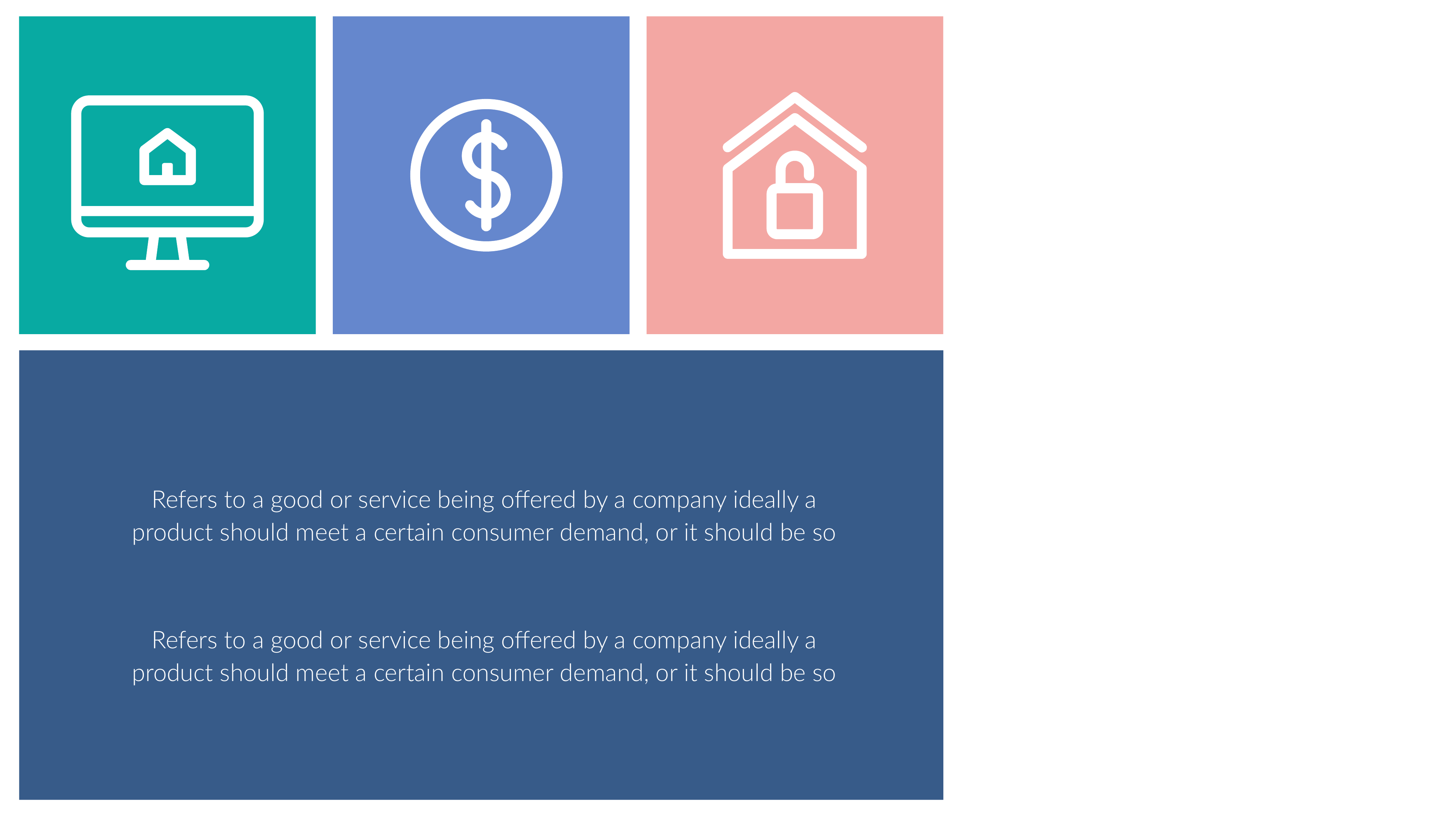

Our
Values

Refers to a good or service being offered by a company ideally a product should meet a certain consumer demand, or it should be so

Refers to a good or service being offered by a company ideally a product should meet a certain consumer demand, or it should be so